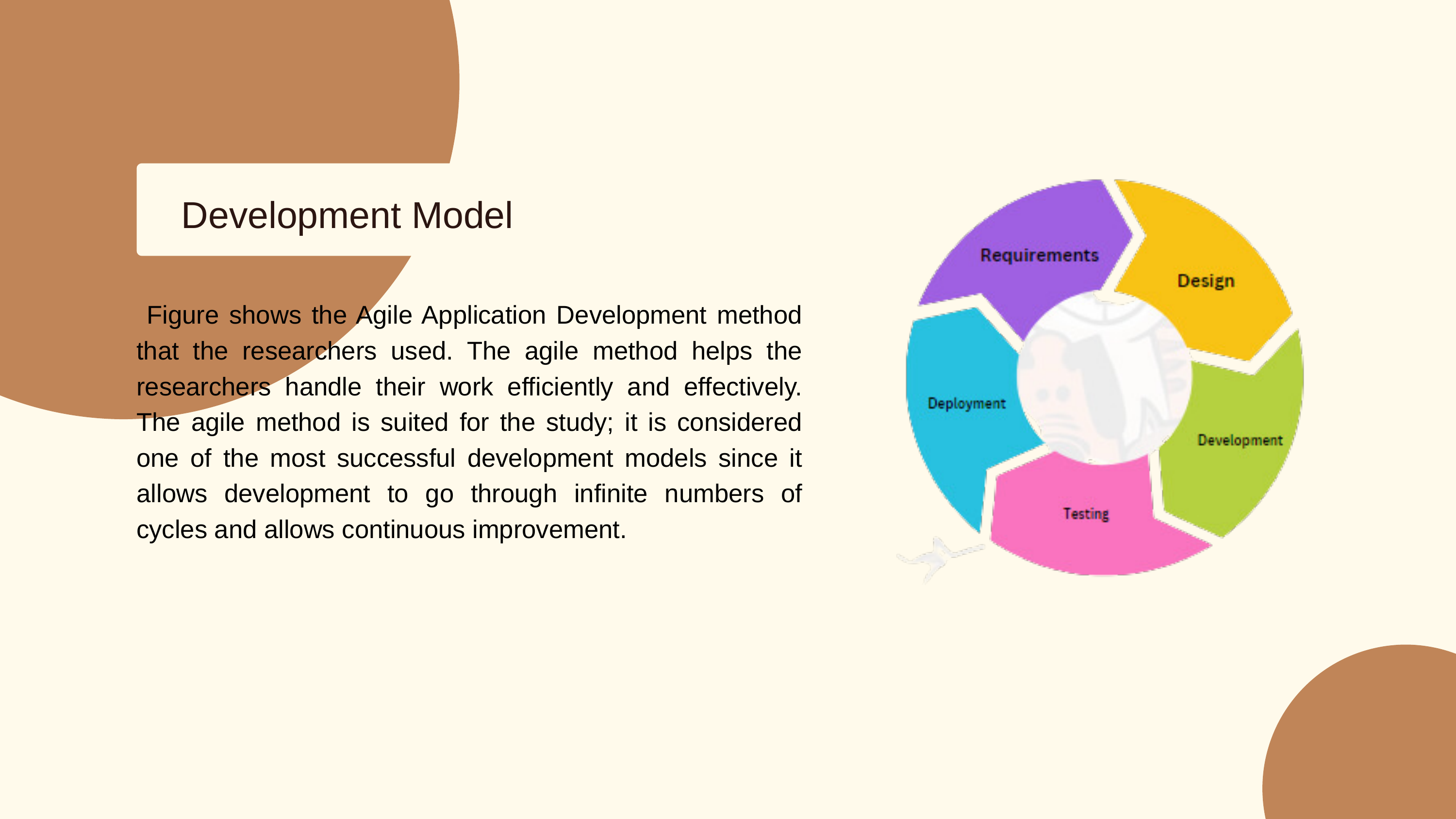

Development Model

 Figure shows the Agile Application Development method that the researchers used. The agile method helps the researchers handle their work efficiently and effectively. The agile method is suited for the study; it is considered one of the most successful development models since it allows development to go through infinite numbers of cycles and allows continuous improvement.